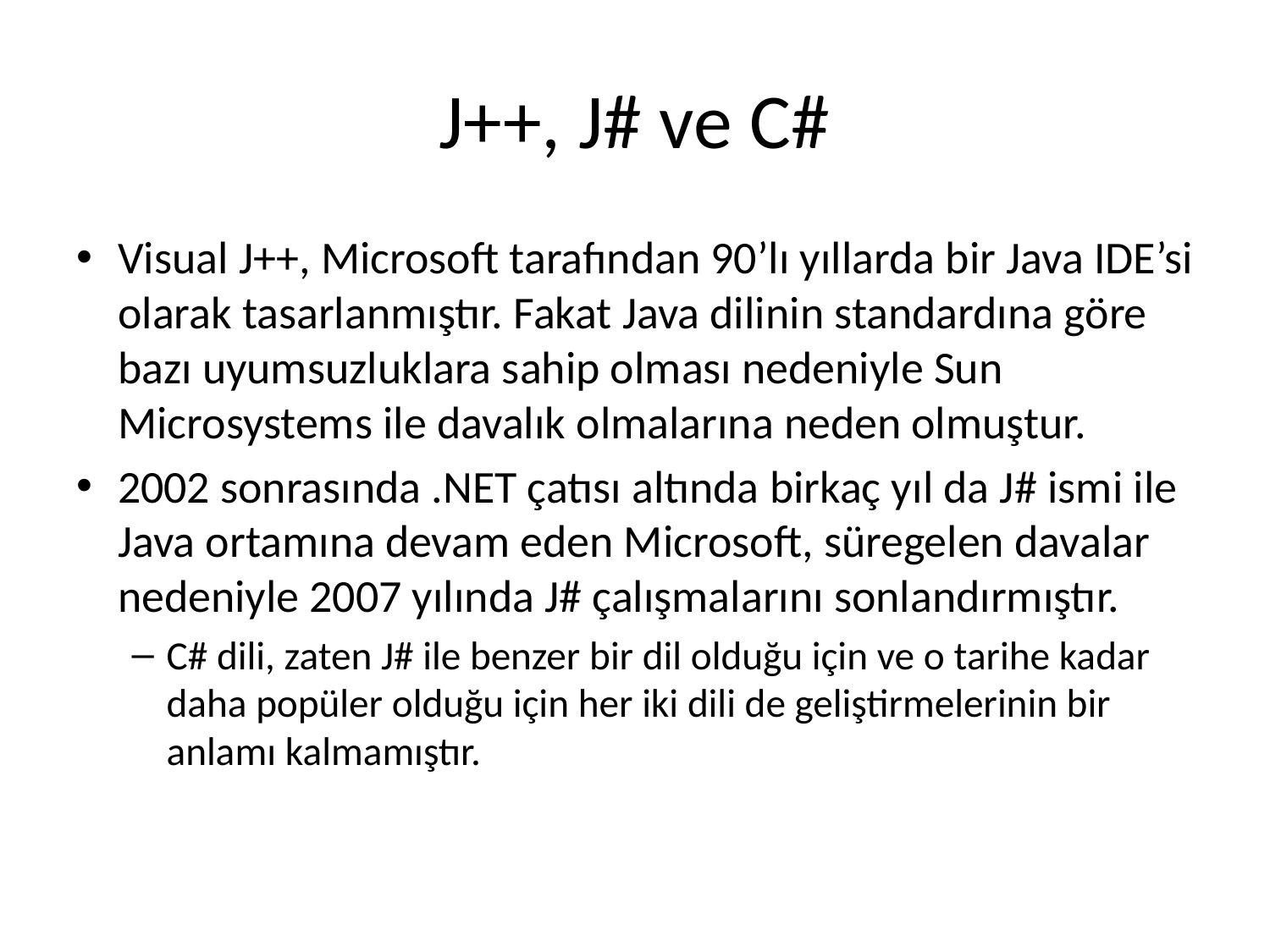

# J++, J# ve C#
Visual J++, Microsoft tarafından 90’lı yıllarda bir Java IDE’si olarak tasarlanmıştır. Fakat Java dilinin standardına göre bazı uyumsuzluklara sahip olması nedeniyle Sun Microsystems ile davalık olmalarına neden olmuştur.
2002 sonrasında .NET çatısı altında birkaç yıl da J# ismi ile Java ortamına devam eden Microsoft, süregelen davalar nedeniyle 2007 yılında J# çalışmalarını sonlandırmıştır.
C# dili, zaten J# ile benzer bir dil olduğu için ve o tarihe kadar daha popüler olduğu için her iki dili de geliştirmelerinin bir anlamı kalmamıştır.